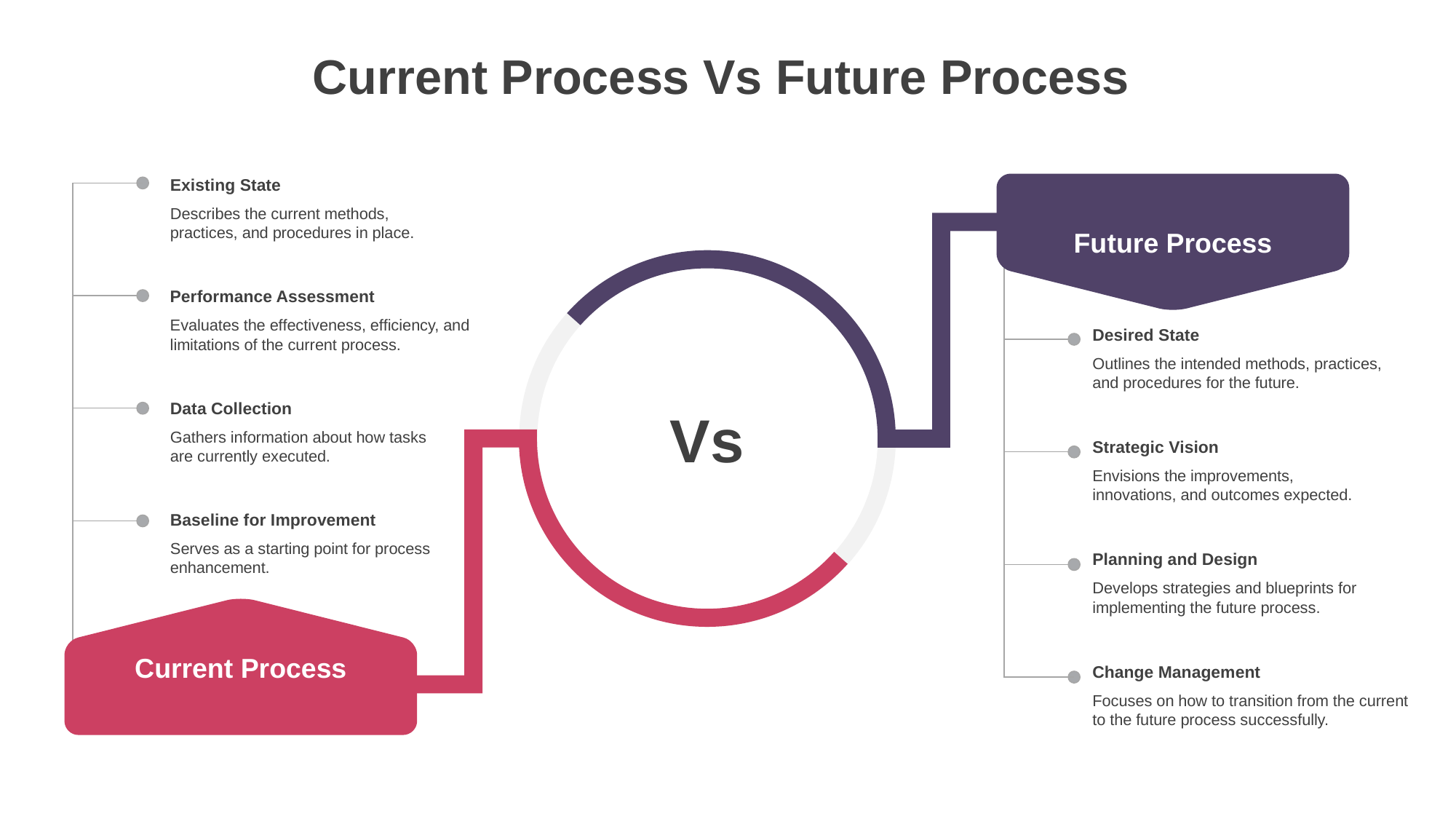

Current Process Vs Future Process
Existing State
Describes the current methods, practices, and procedures in place.
Future Process

Current Process
Performance Assessment
Evaluates the effectiveness, efficiency, and limitations of the current process.
Desired State
Outlines the intended methods, practices, and procedures for the future.
Data Collection
Gathers information about how tasks are currently executed.
Vs
Strategic Vision
Envisions the improvements, innovations, and outcomes expected.
Baseline for Improvement
Serves as a starting point for process enhancement.
Planning and Design
Develops strategies and blueprints for implementing the future process.
Change Management
Focuses on how to transition from the current to the future process successfully.